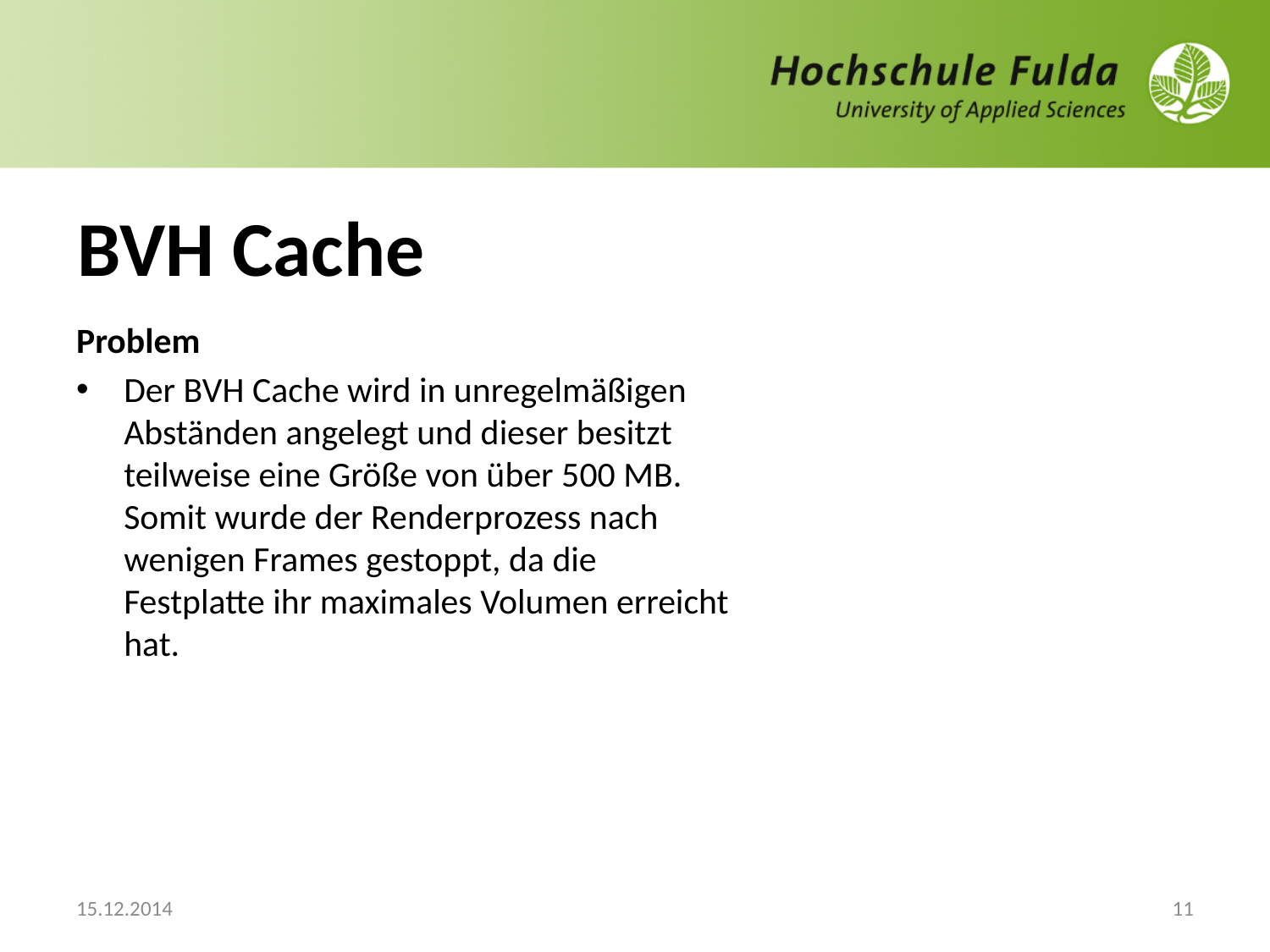

# BVH Cache
Problem
Der BVH Cache wird in unregelmäßigen Abständen angelegt und dieser besitzt teilweise eine Größe von über 500 MB. Somit wurde der Renderprozess nach wenigen Frames gestoppt, da die Festplatte ihr maximales Volumen erreicht hat.

15.12.2014
11